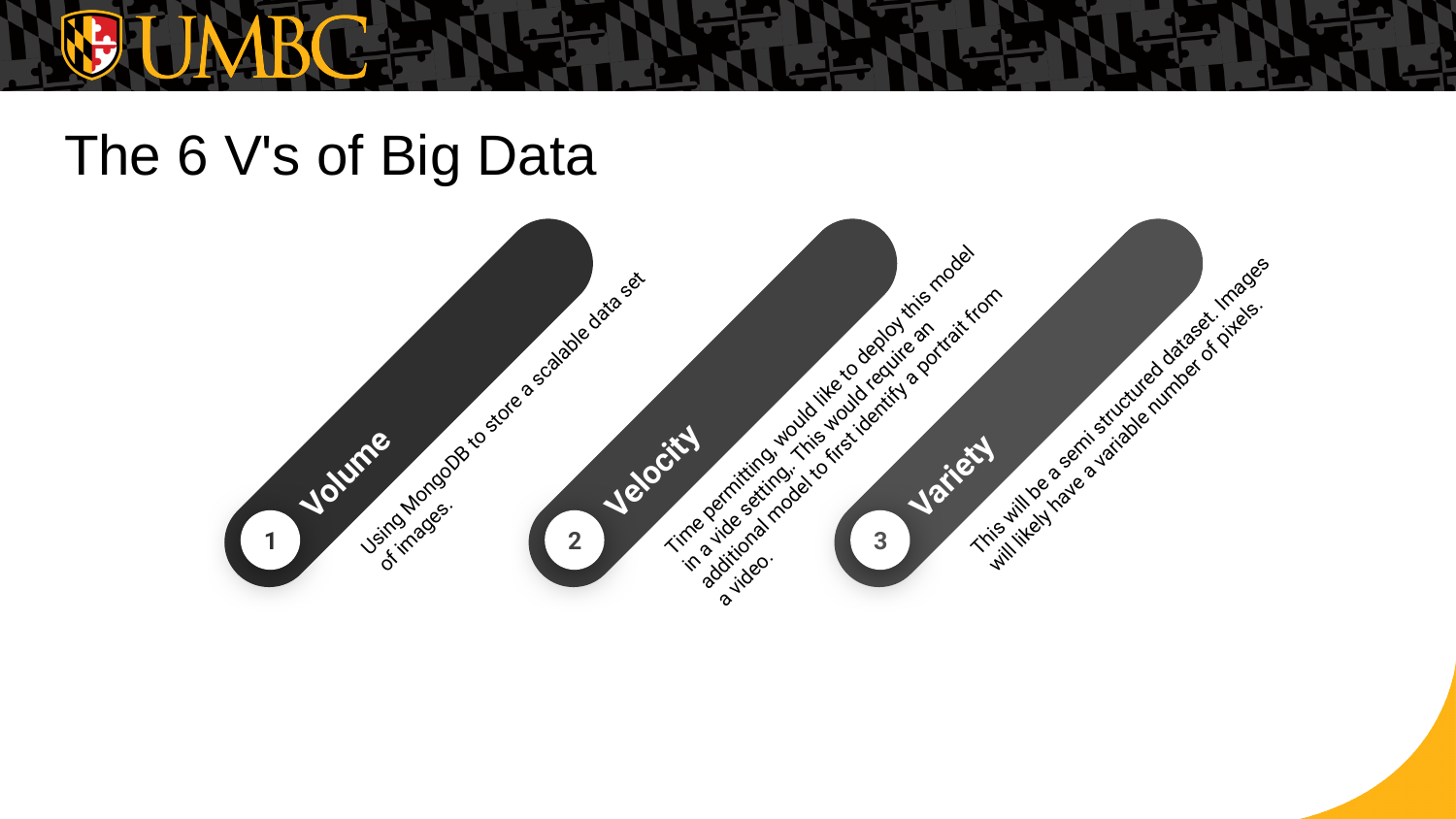

# The 6 V's of Big Data

Volume
Using MongoDB to store a scalable data set of images.
1

Velocity
Time permitting, would like to deploy this model in a vide setting,. This would require an additional model to first identify a portrait from a video.
2

Variety
This will be a semi structured dataset. Images will likely have a variable number of pixels.
3